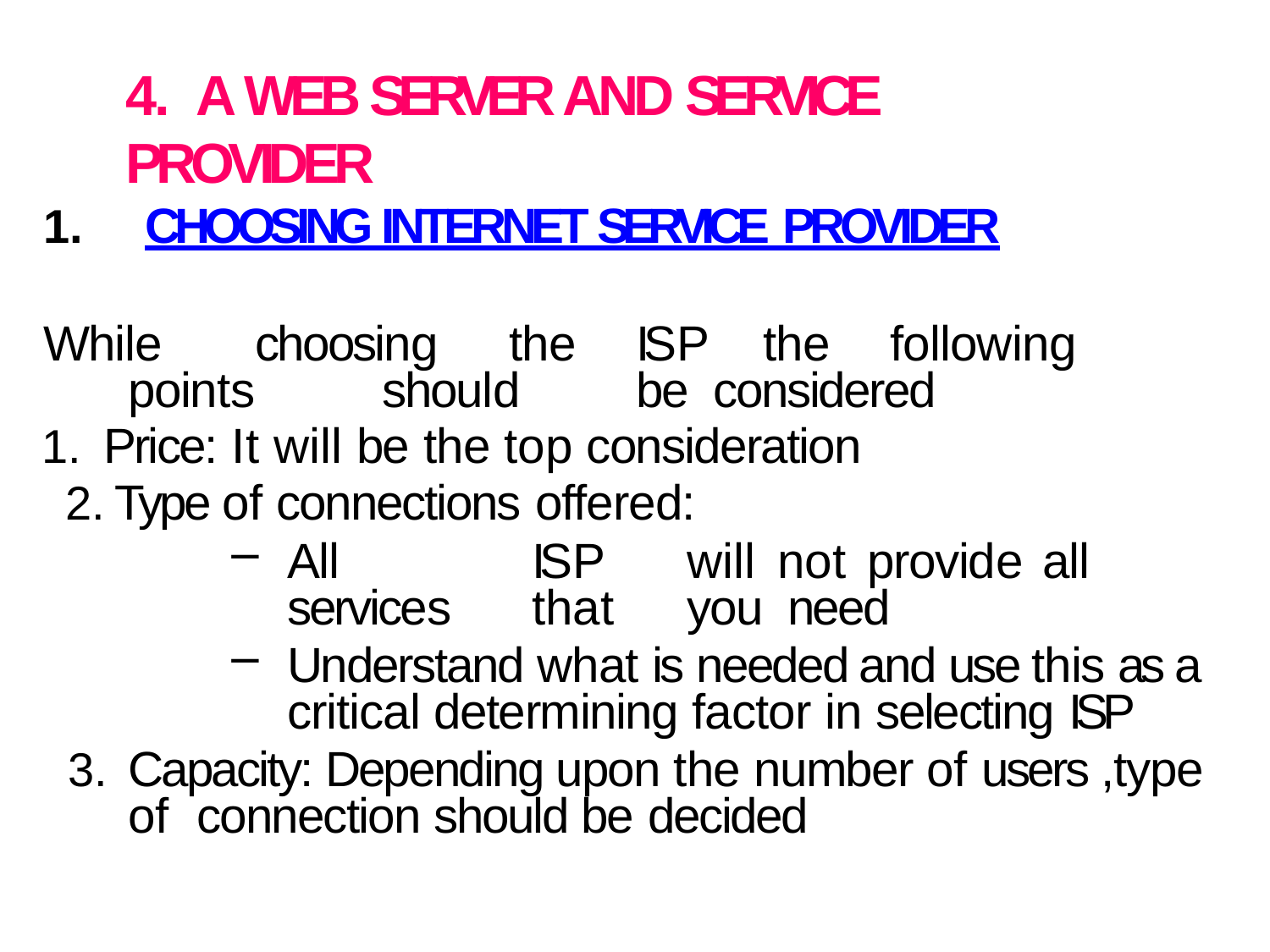

# 4.	A WEB SERVER AND SERVICE PROVIDER
CHOOSING INTERNET SERVICE PROVIDER

While	choosing	the	ISP	the	following	points	should	be  considered
Price: It will be the top consideration
Type of connections offered:
All	ISP	will	not	provide	all	services	that	you  need
Understand what is needed and use this as a  critical determining factor in selecting ISP
Capacity: Depending upon the number of users ,type of  connection should be decided